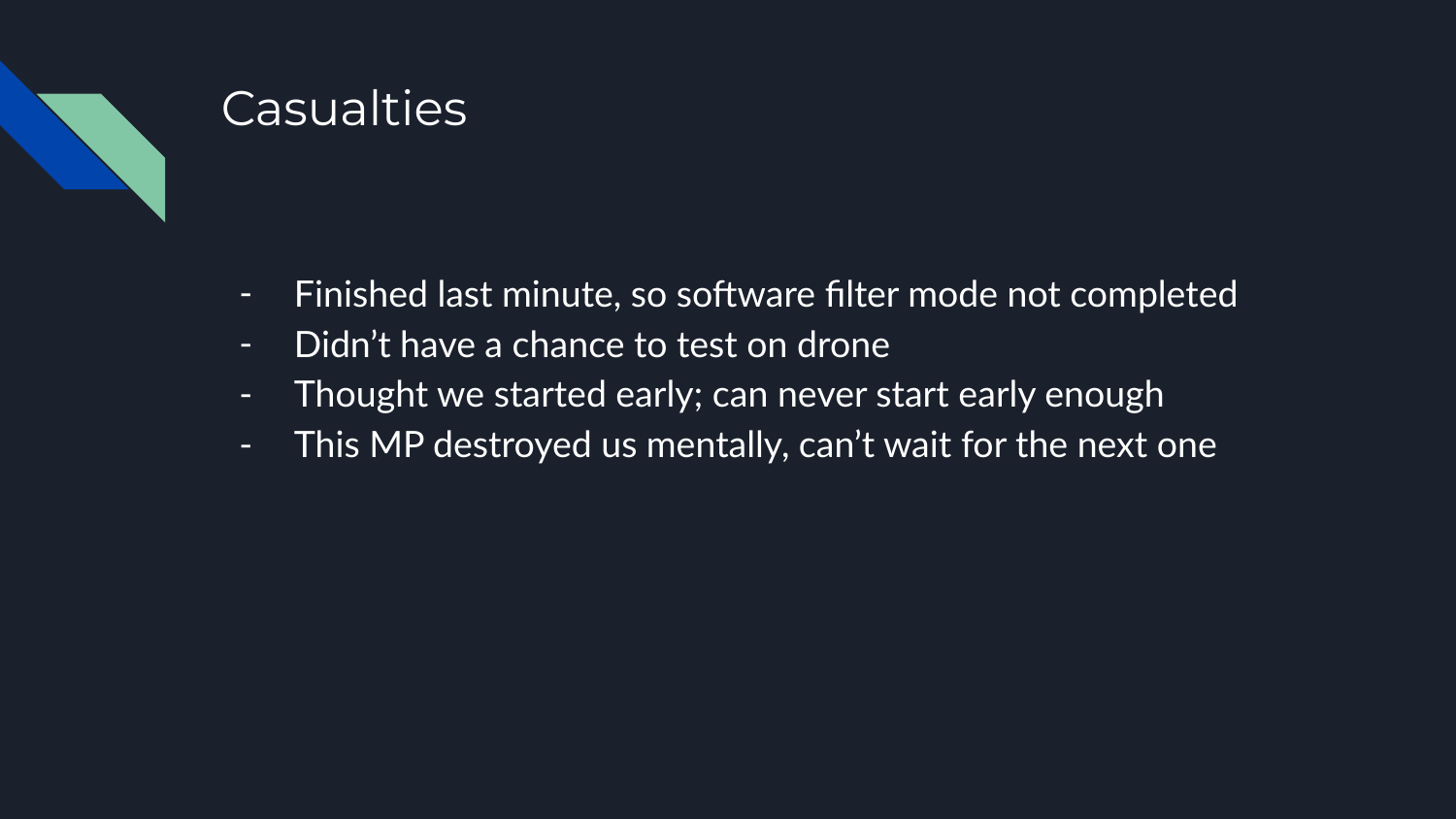

# Casualties
Finished last minute, so software filter mode not completed
Didn’t have a chance to test on drone
Thought we started early; can never start early enough
This MP destroyed us mentally, can’t wait for the next one